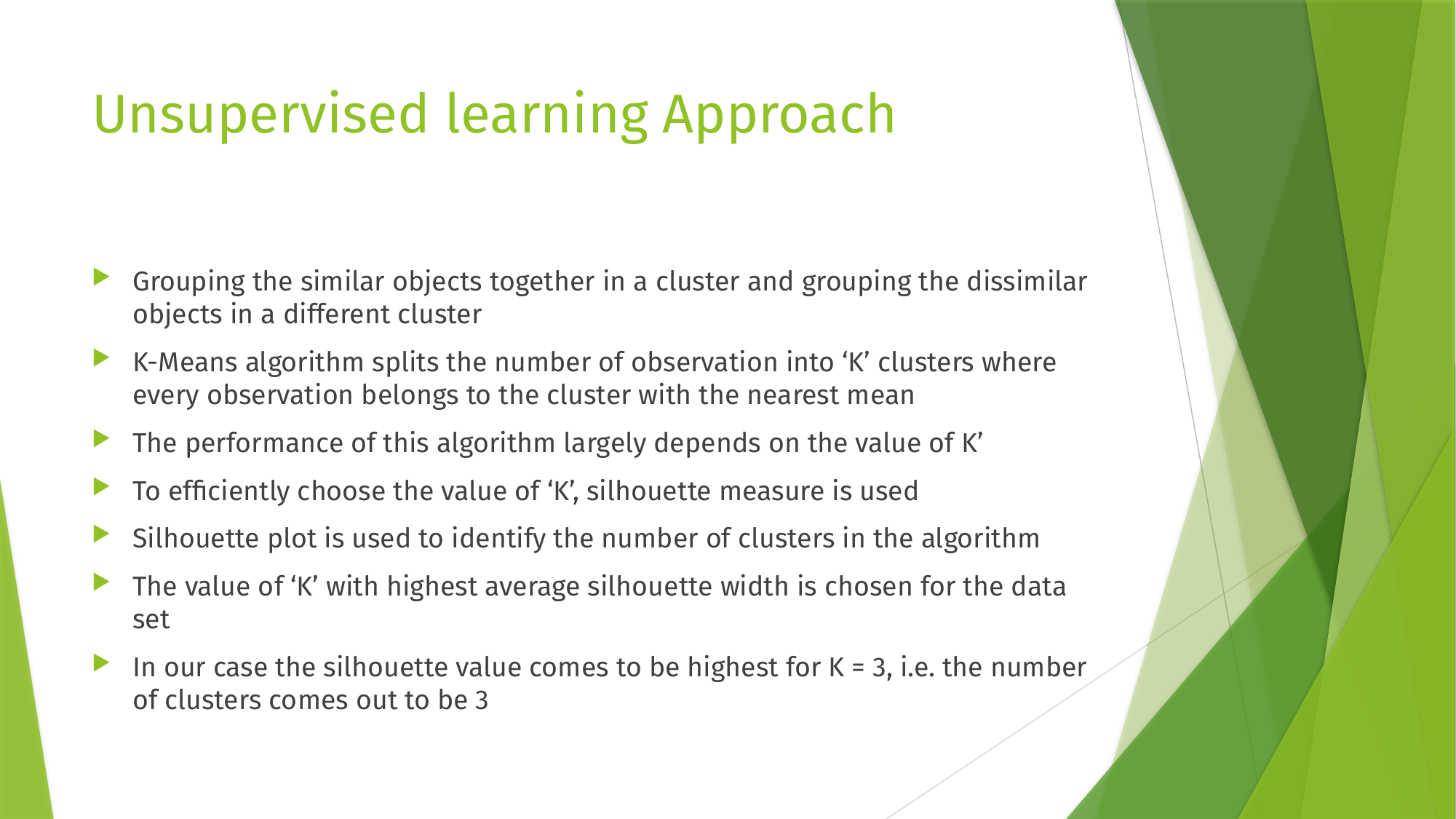

# Unsupervised learning Approach
Grouping the similar objects together in a cluster and grouping the dissimilar objects in a different cluster
K-Means algorithm splits the number of observation into ‘K’ clusters where every observation belongs to the cluster with the nearest mean
The performance of this algorithm largely depends on the value of K’
To efficiently choose the value of ‘K’, silhouette measure is used
Silhouette plot is used to identify the number of clusters in the algorithm
The value of ‘K’ with highest average silhouette width is chosen for the data set
In our case the silhouette value comes to be highest for K = 3, i.e. the number of clusters comes out to be 3